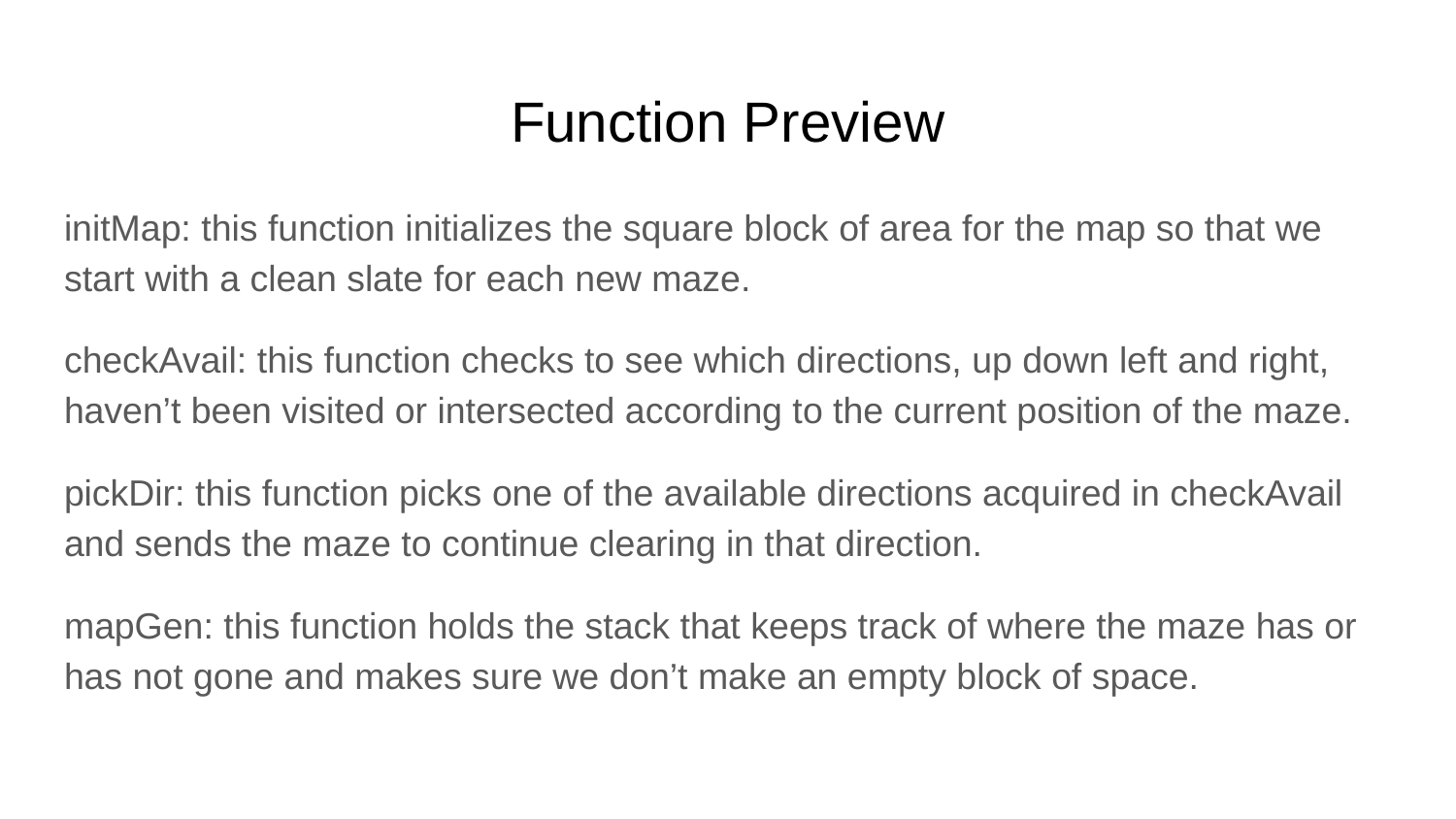

# Function Preview
initMap: this function initializes the square block of area for the map so that we start with a clean slate for each new maze.
checkAvail: this function checks to see which directions, up down left and right, haven’t been visited or intersected according to the current position of the maze.
pickDir: this function picks one of the available directions acquired in checkAvail and sends the maze to continue clearing in that direction.
mapGen: this function holds the stack that keeps track of where the maze has or has not gone and makes sure we don’t make an empty block of space.